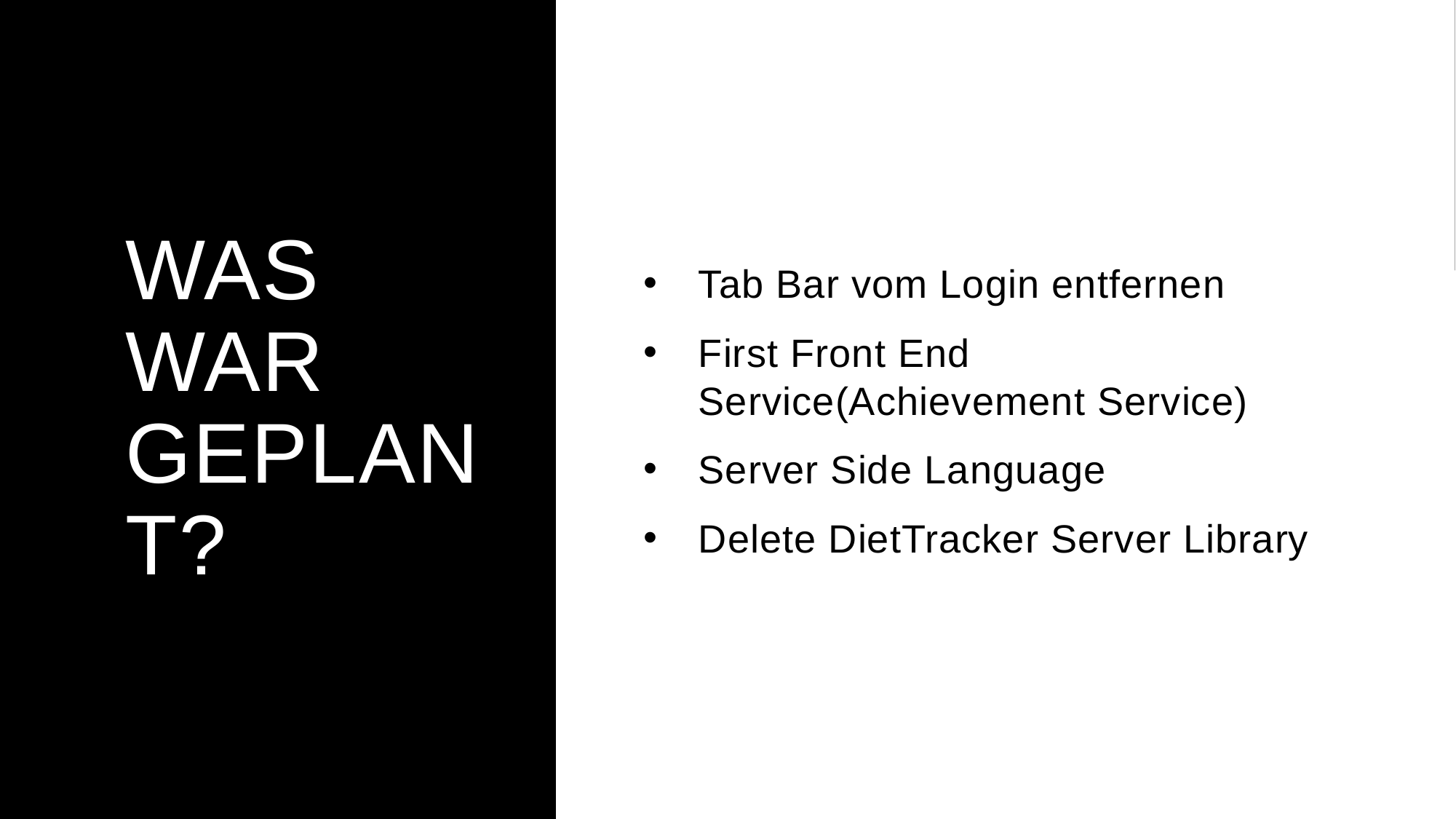

# Was war geplant?
Tab Bar vom Login entfernen
First Front End Service(Achievement Service)
Server Side Language
Delete DietTracker Server Library